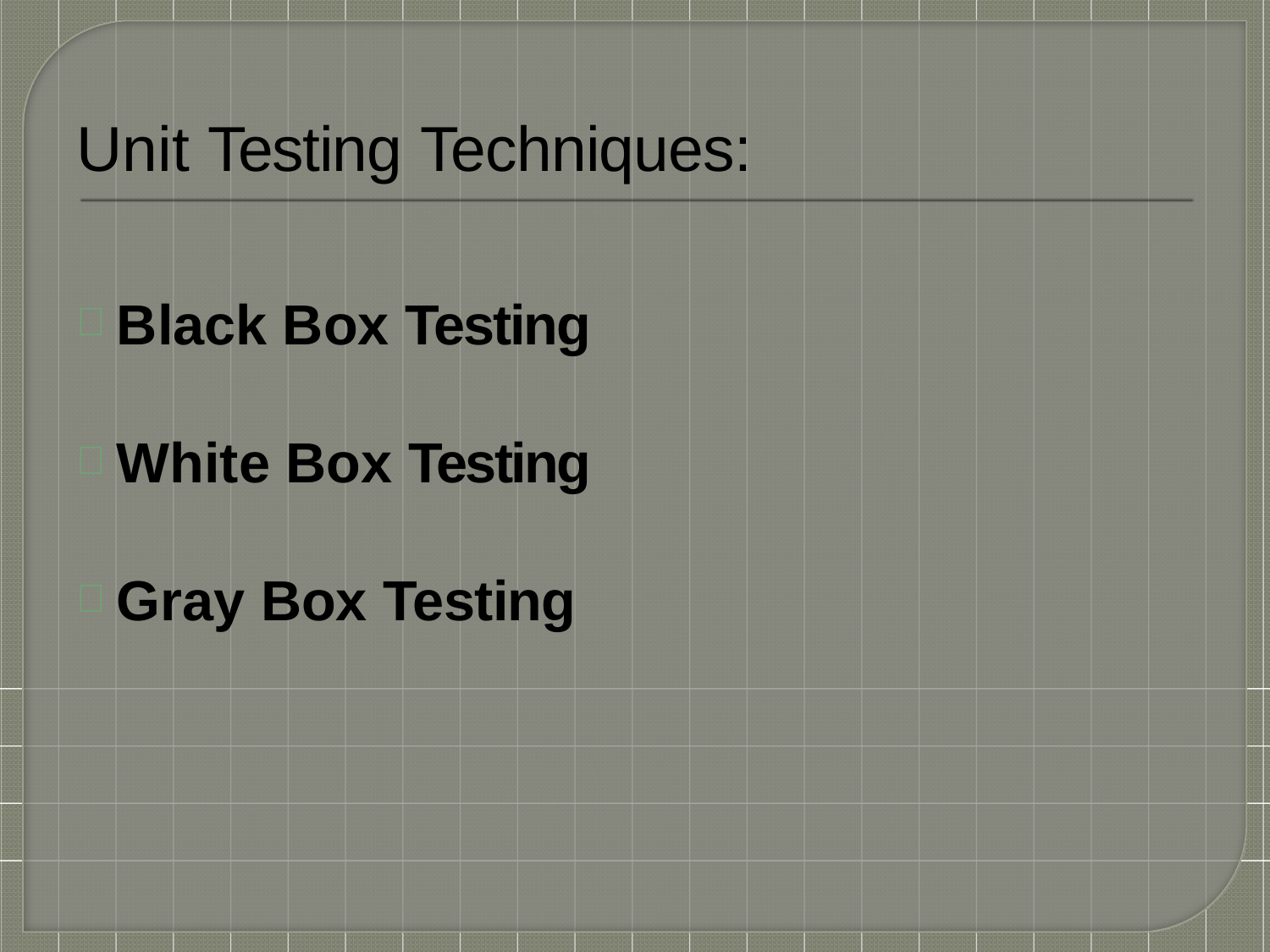

# Unit Testing Techniques:
Black Box Testing

White Box Testing

Gray Box Testing